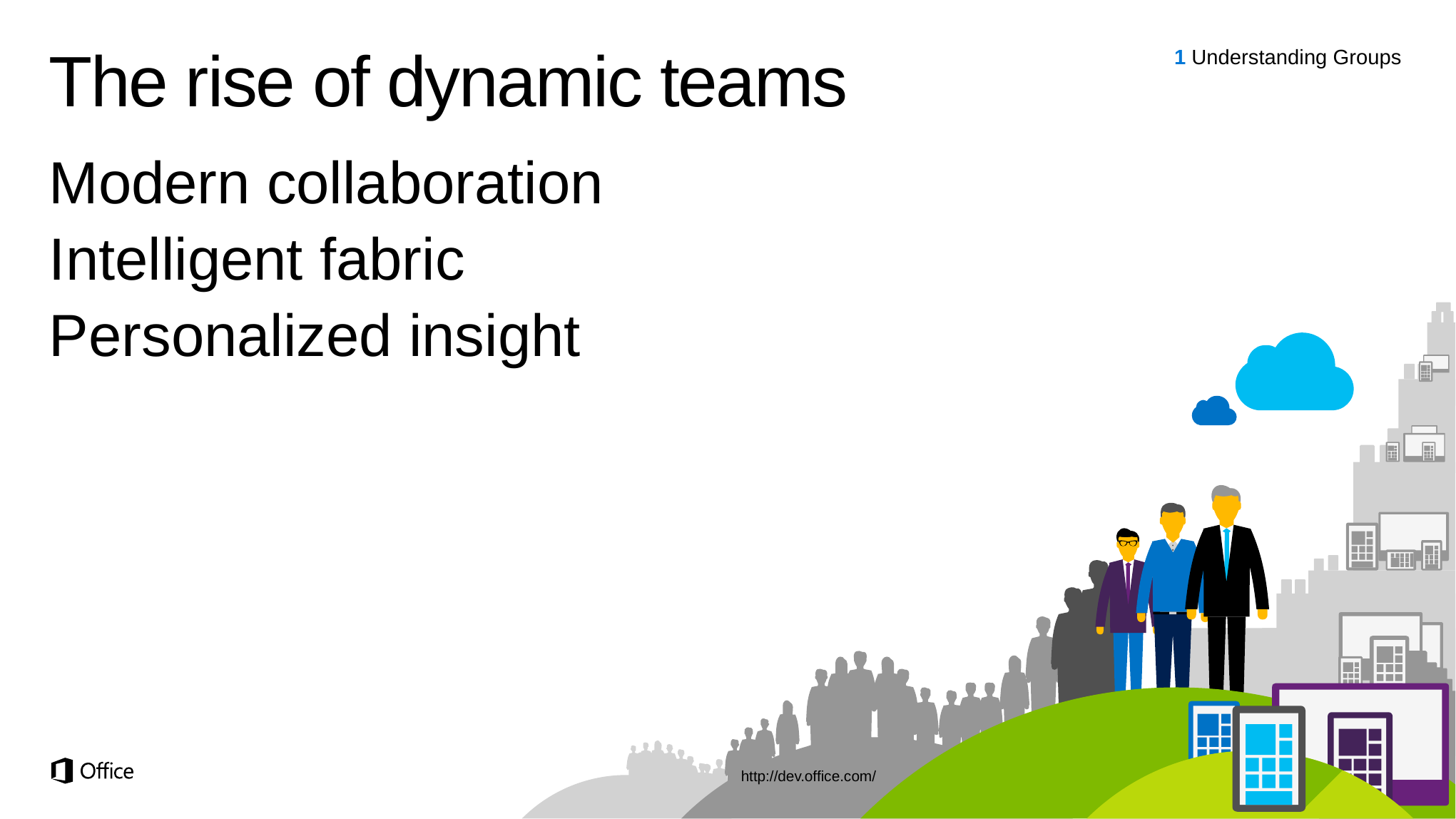

1 Understanding Groups
# The rise of dynamic teams
Modern collaboration
Intelligent fabric
Personalized insight

http://dev.office.com/